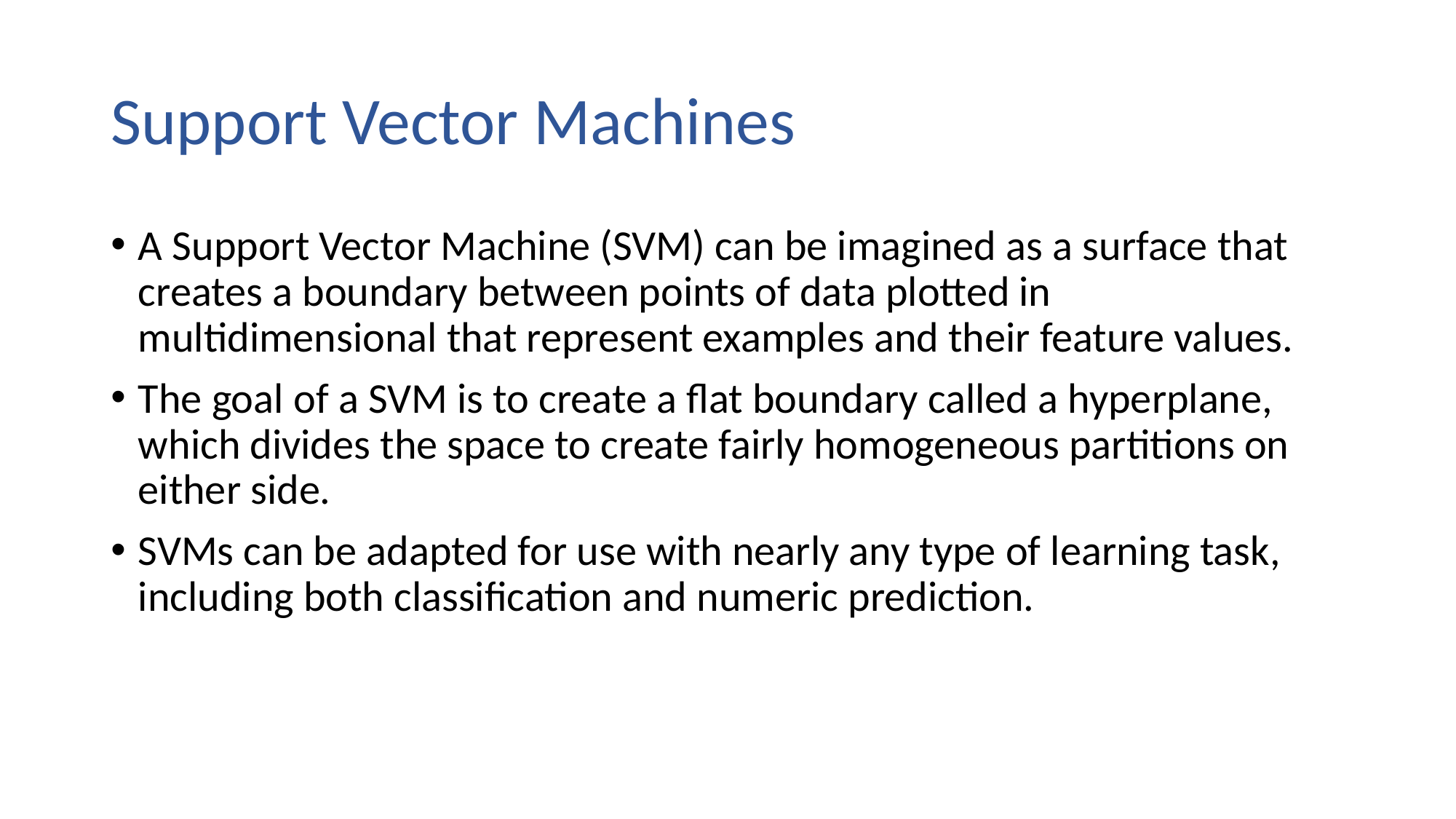

# Support Vector Machines
A Support Vector Machine (SVM) can be imagined as a surface that creates a boundary between points of data plotted in multidimensional that represent examples and their feature values.
The goal of a SVM is to create a flat boundary called a hyperplane, which divides the space to create fairly homogeneous partitions on either side.
SVMs can be adapted for use with nearly any type of learning task, including both classification and numeric prediction.